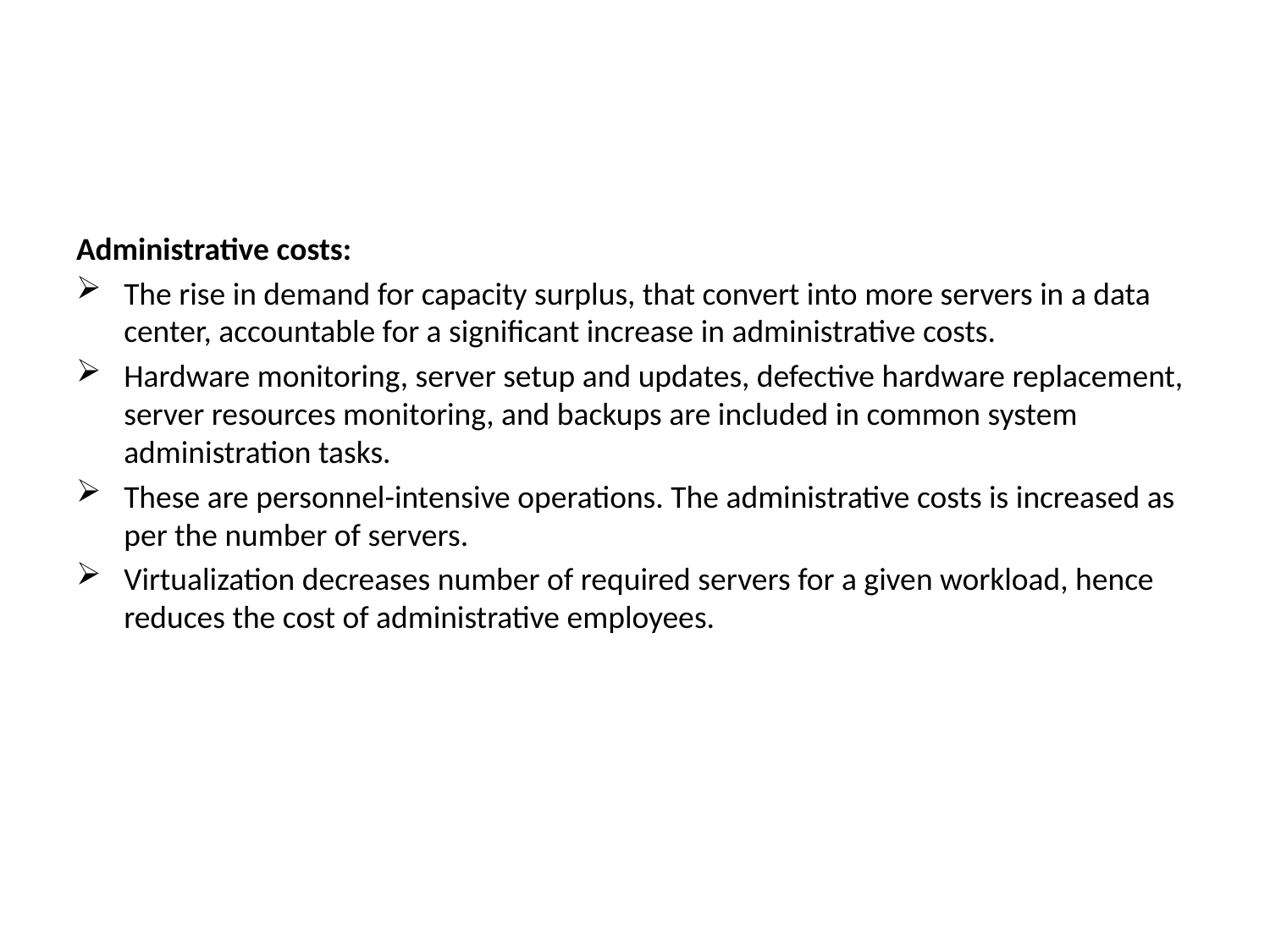

#
Administrative costs:
The rise in demand for capacity surplus, that convert into more servers in a data center, accountable for a significant increase in administrative costs.
Hardware monitoring, server setup and updates, defective hardware replacement, server resources monitoring, and backups are included in common system administration tasks.
These are personnel-intensive operations. The administrative costs is increased as per the number of servers.
Virtualization decreases number of required servers for a given workload, hence reduces the cost of administrative employees.